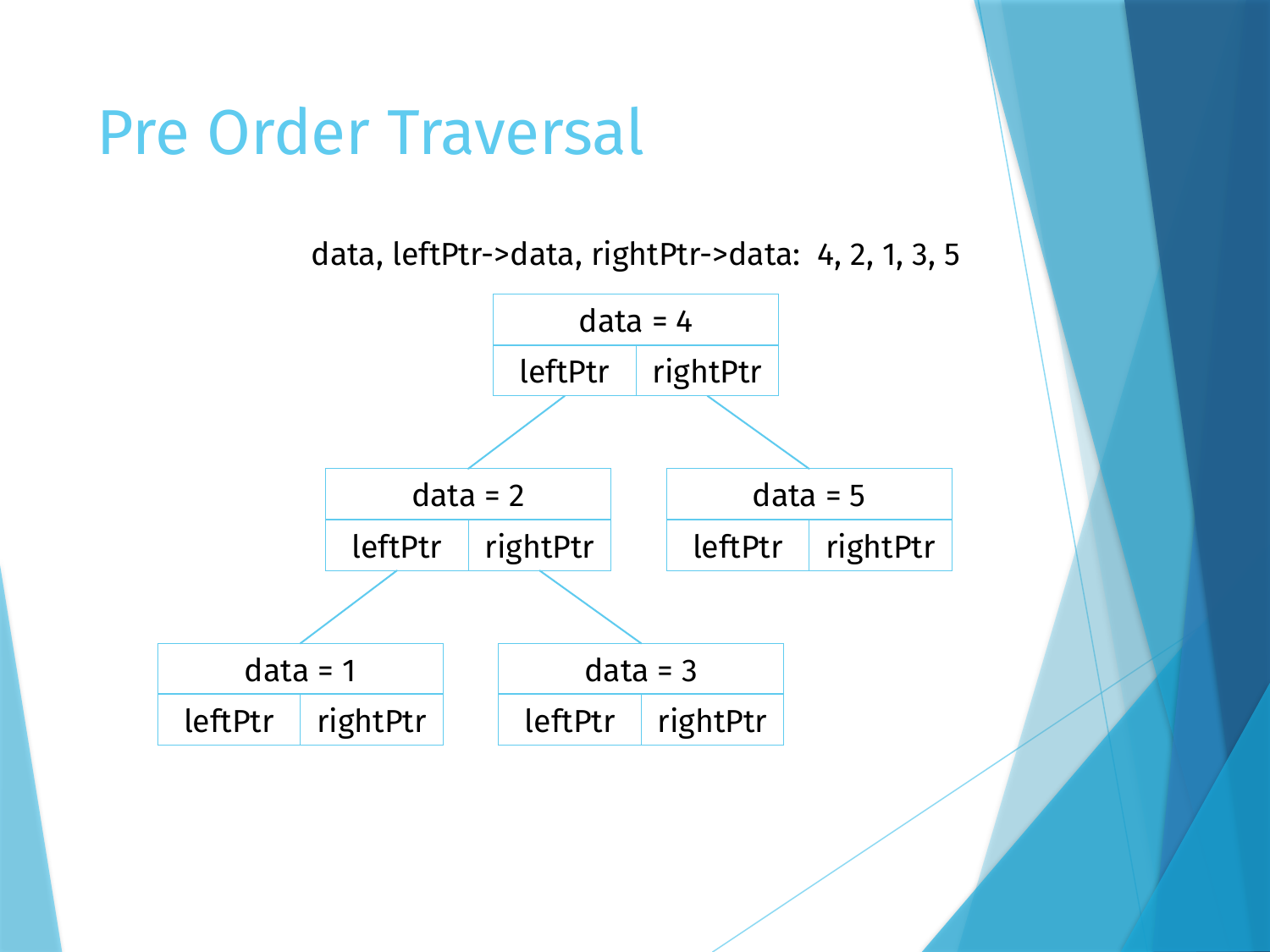

# Pre Order Traversal
data, leftPtr->data, rightPtr->data:  4, 2, 1, 3, 5
data = 4
leftPtr
rightPtr
data = 2
leftPtr
rightPtr
data = 5
leftPtr
rightPtr
data = 1
leftPtr
rightPtr
data = 3
leftPtr
rightPtr